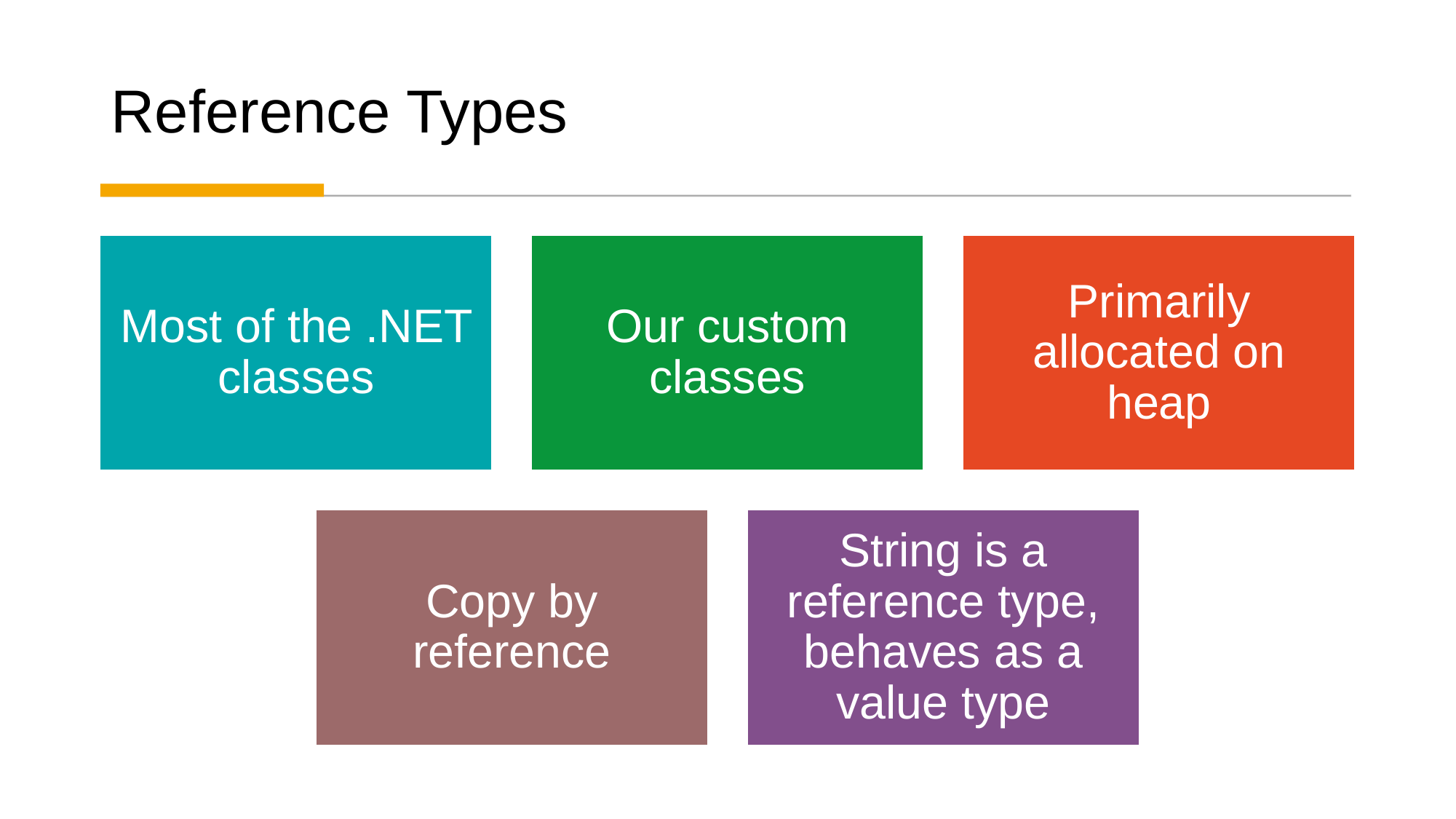

# Reference Types

Most of the .NET classes
Our custom classes
Primarily allocated on heap
Copy by reference
String is a reference type, behaves as a value type